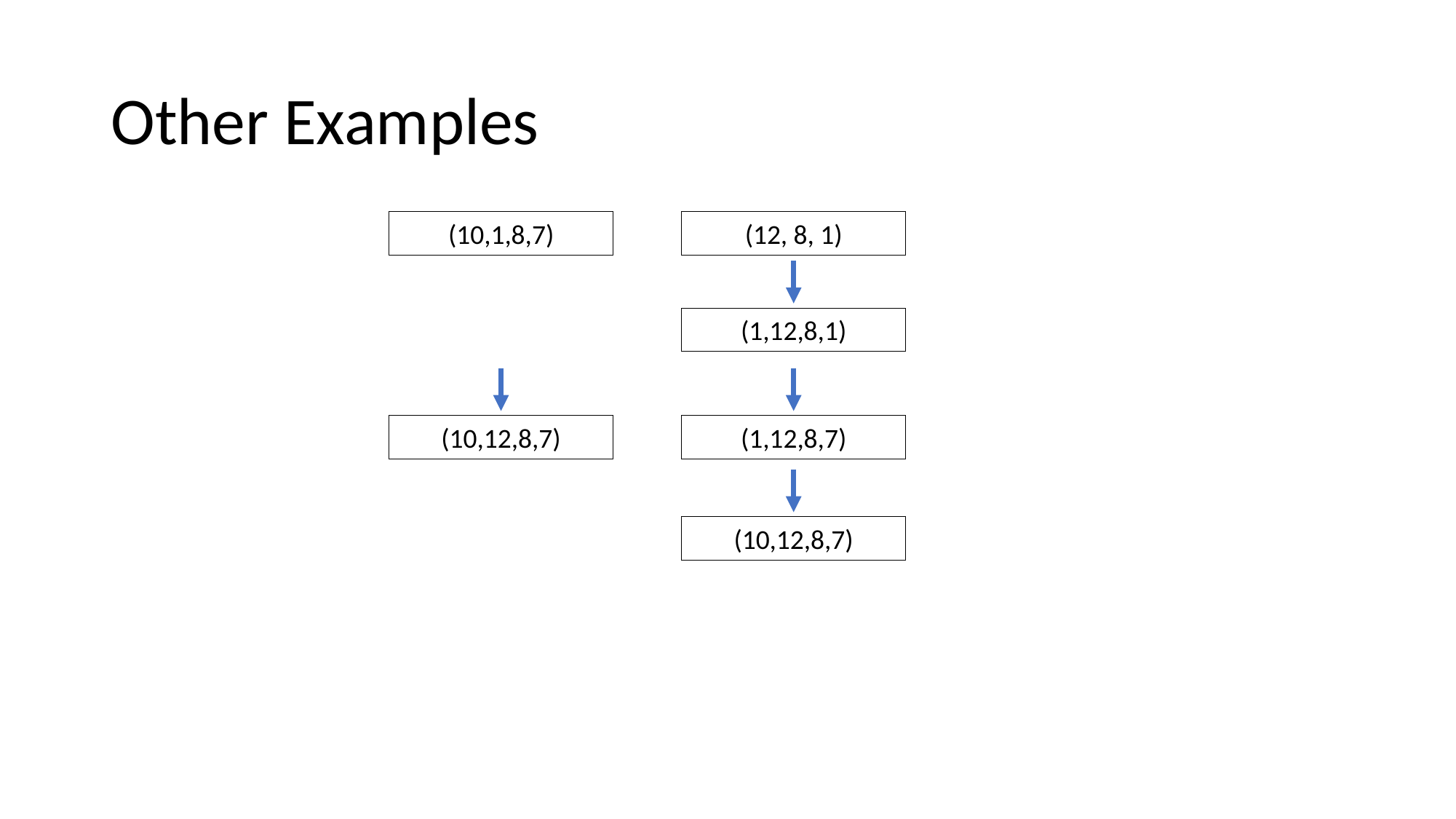

# Other Examples
(10,1,8,7)
(12, 8, 1)
(1,12,8,1)
(10,12,8,7)
(1,12,8,7)
(10,12,8,7)